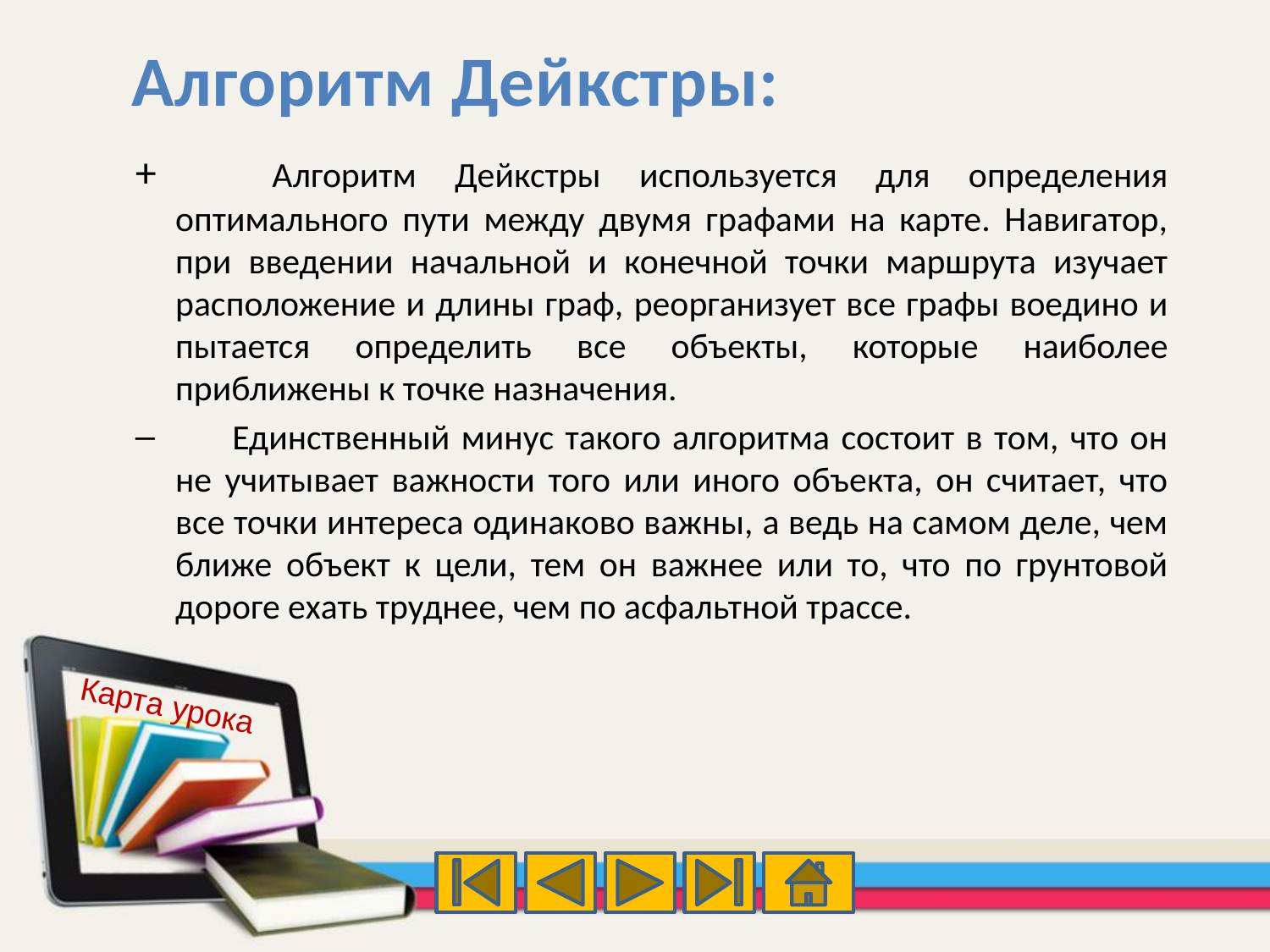

Алгоритм Дейкстры:
+   Алгоритм Дейкстры используется для определения оптимального пути между двумя графами на карте. Навигатор, при введении начальной и конечной точки маршрута изучает расположение и длины граф, реорганизует все графы воедино и пытается определить все объекты, которые наиболее приближены к точке назначения.
     Единственный минус такого алгоритма состоит в том, что он не учитывает важности того или иного объекта, он считает, что все точки интереса одинаково важны, а ведь на самом деле, чем ближе объект к цели, тем он важнее или то, что по грунтовой дороге ехать труднее, чем по асфальтной трассе.

Карта урока